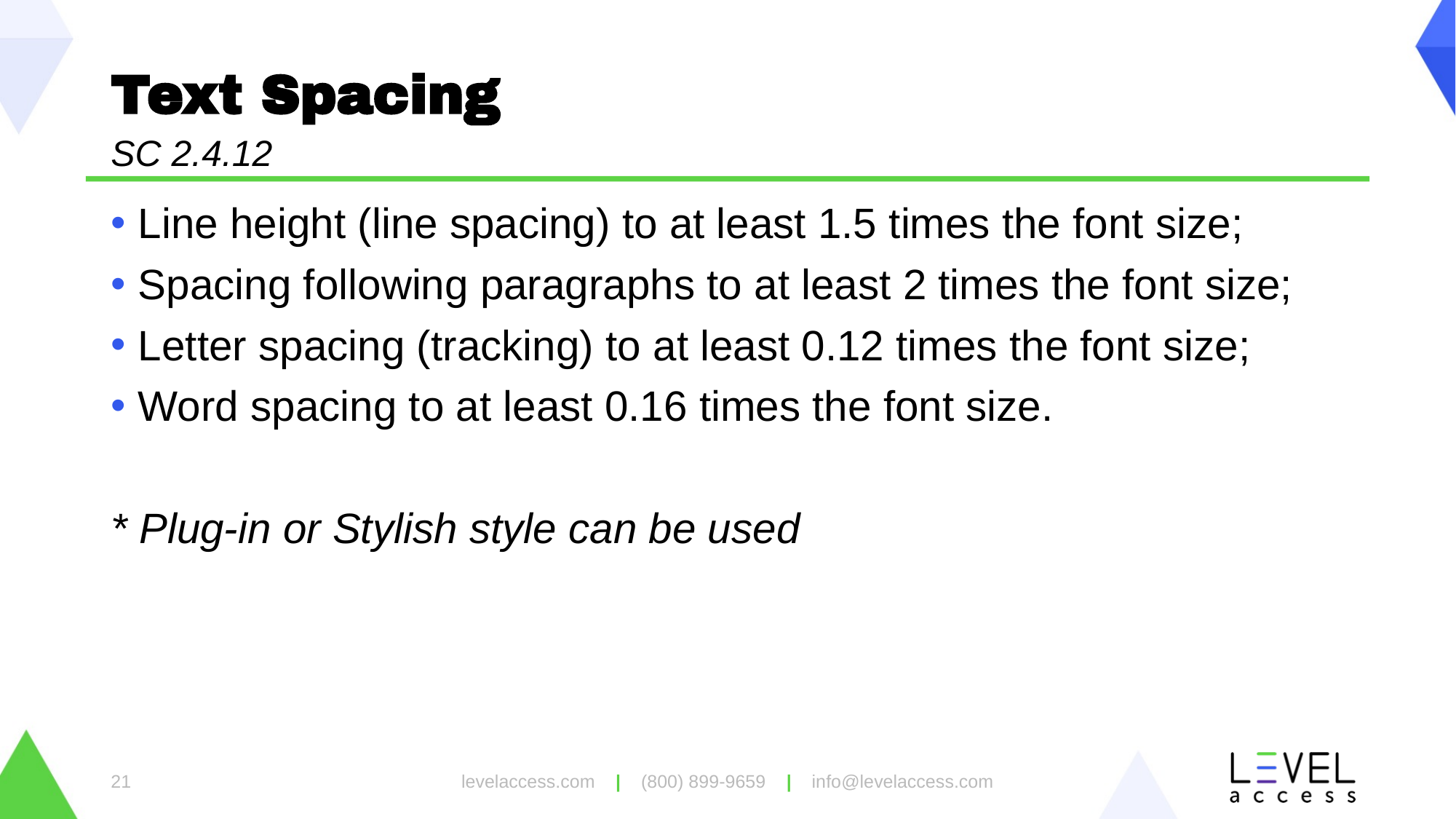

# Text Spacing
SC 2.4.12
Line height (line spacing) to at least 1.5 times the font size;
Spacing following paragraphs to at least 2 times the font size;
Letter spacing (tracking) to at least 0.12 times the font size;
Word spacing to at least 0.16 times the font size.

* Plug-in or Stylish style can be used
levelaccess.com    |    (800) 899-9659    |    info@levelaccess.com
21